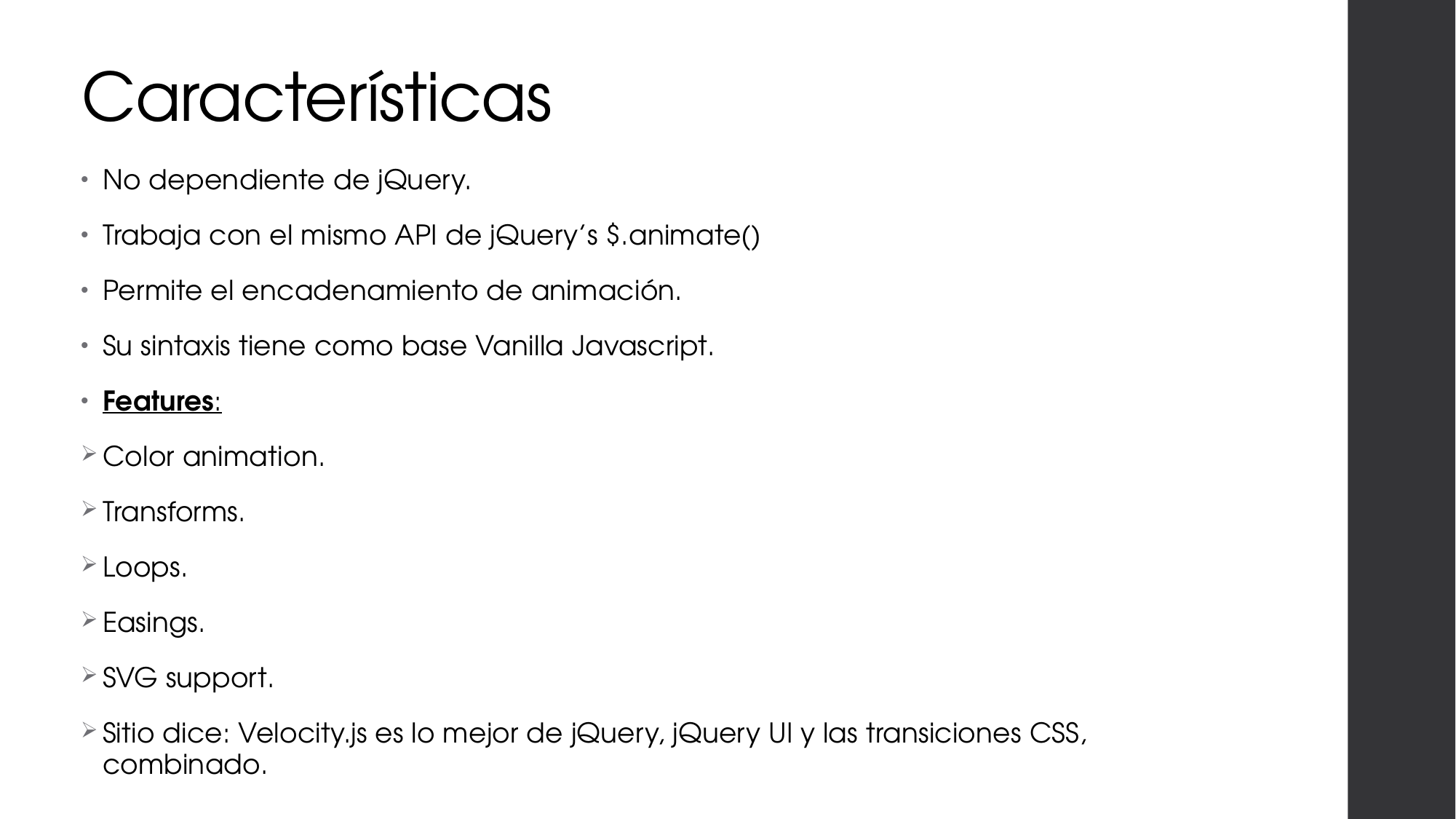

# Características
No dependiente de jQuery.
Trabaja con el mismo API de jQuery’s $.animate()
Permite el encadenamiento de animación.
Su sintaxis tiene como base Vanilla Javascript.
Features:
Color animation.
Transforms.
Loops.
Easings.
SVG support.
Sitio dice: Velocity.js es lo mejor de jQuery, jQuery UI y las transiciones CSS, combinado.